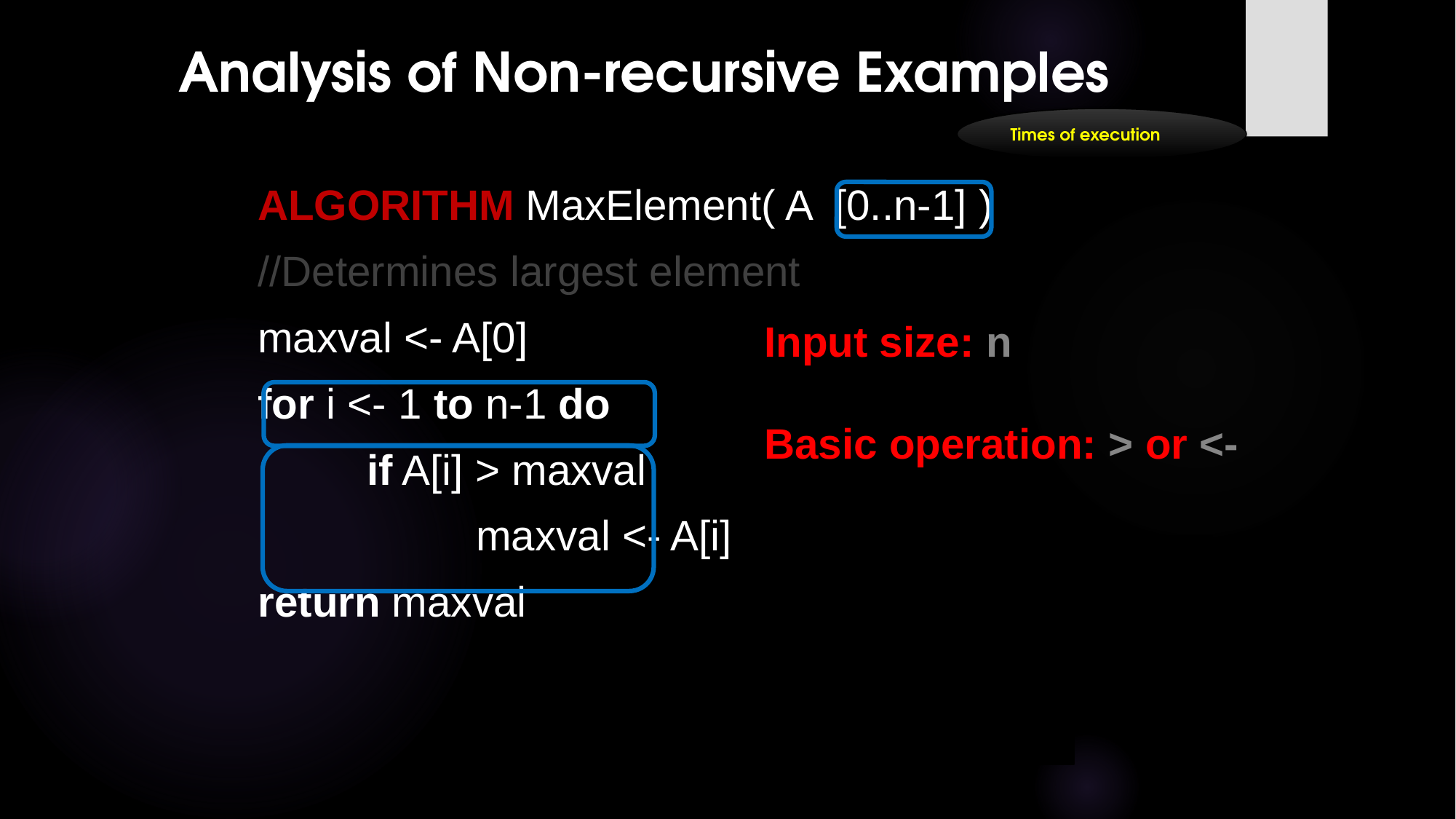

# Analysis of Non-recursive Examples
Times of execution
ALGORITHM MaxElement( A  [0..n-1] )
//Determines largest element
maxval <- A[0]
for i <- 1 to n-1 do
	if A[i] > maxval
		maxval <- A[i]
return maxval

Input size: n

Basic operation: > or <-